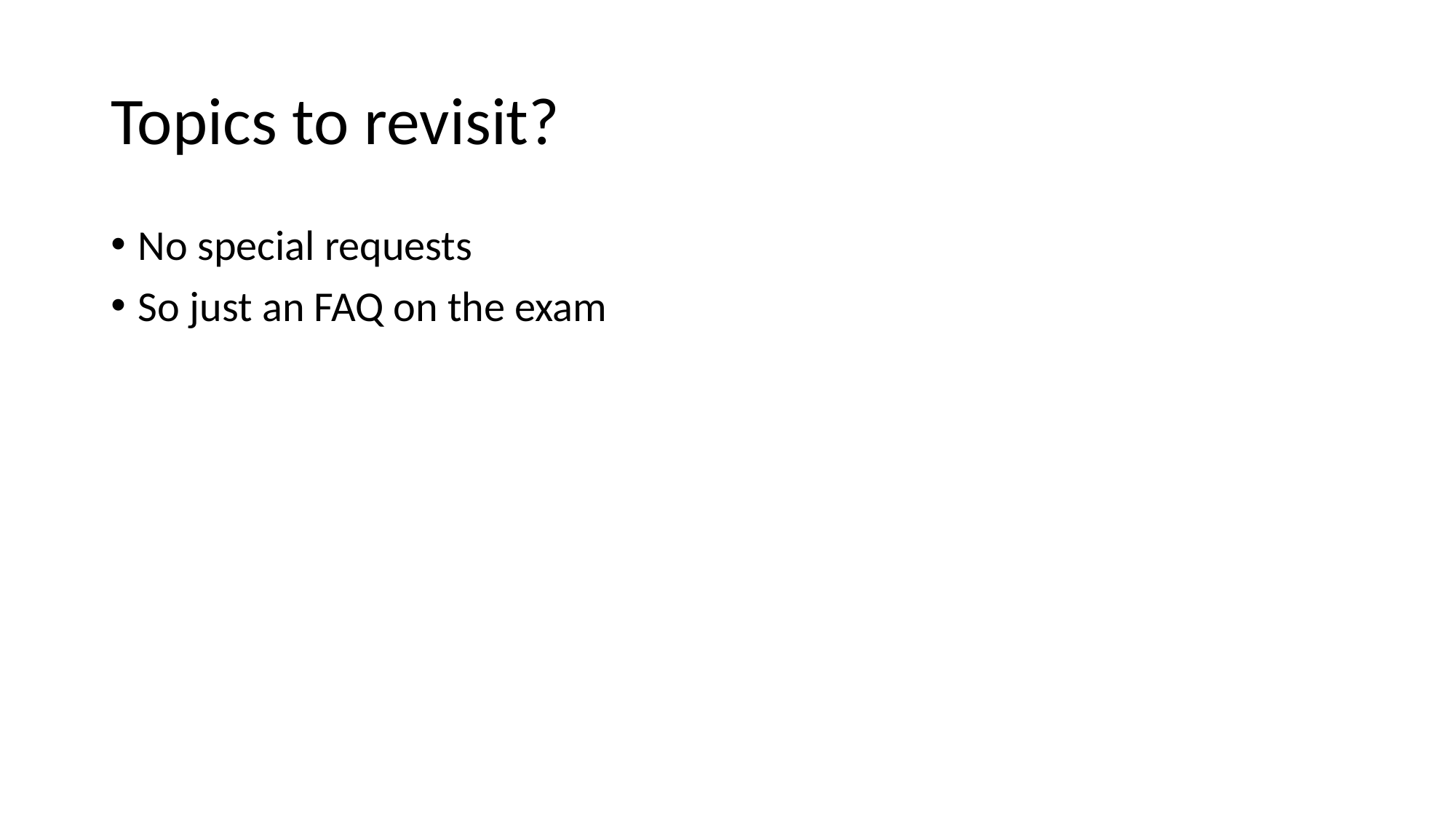

# Topics to revisit?
No special requests
So just an FAQ on the exam